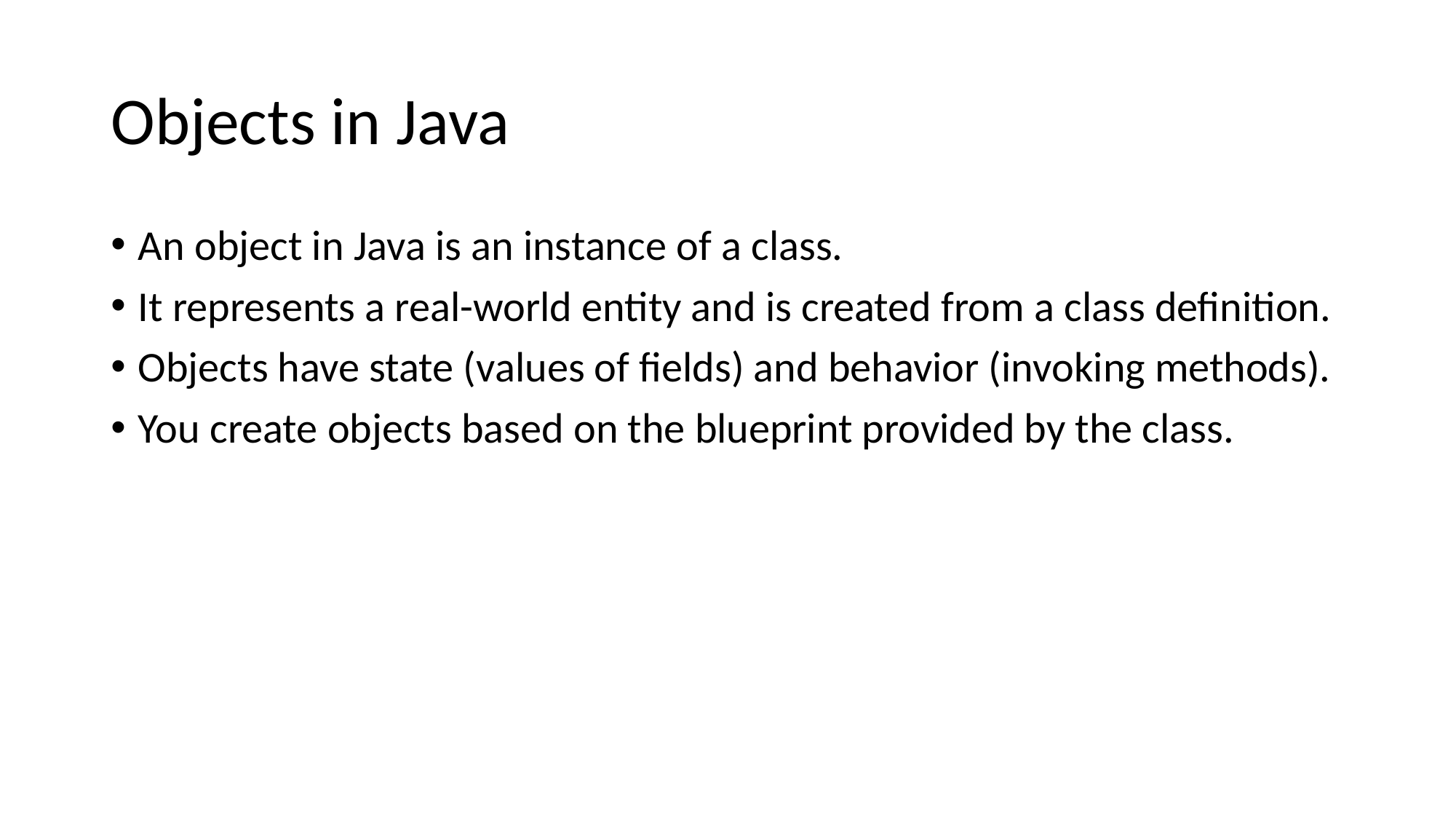

# Objects in Java
An object in Java is an instance of a class.
It represents a real-world entity and is created from a class definition.
Objects have state (values of fields) and behavior (invoking methods).
You create objects based on the blueprint provided by the class.